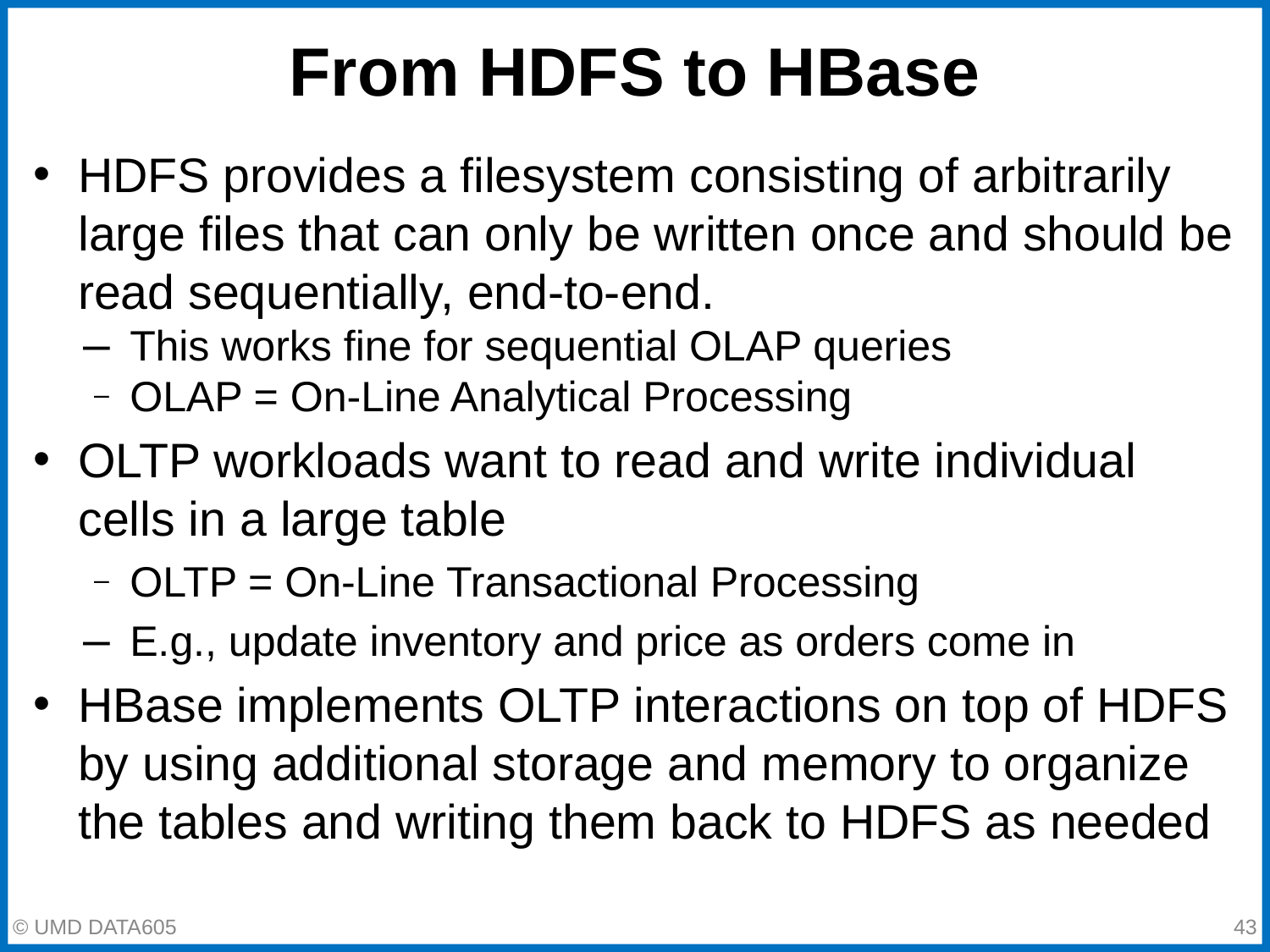

# From HDFS to HBase
HDFS provides a filesystem consisting of arbitrarily large files that can only be written once and should be read sequentially, end-to-end.
This works fine for sequential OLAP queries
OLAP = On-Line Analytical Processing
OLTP workloads want to read and write individual cells in a large table
OLTP = On-Line Transactional Processing
E.g., update inventory and price as orders come in
HBase implements OLTP interactions on top of HDFS by using additional storage and memory to organize the tables and writing them back to HDFS as needed
43